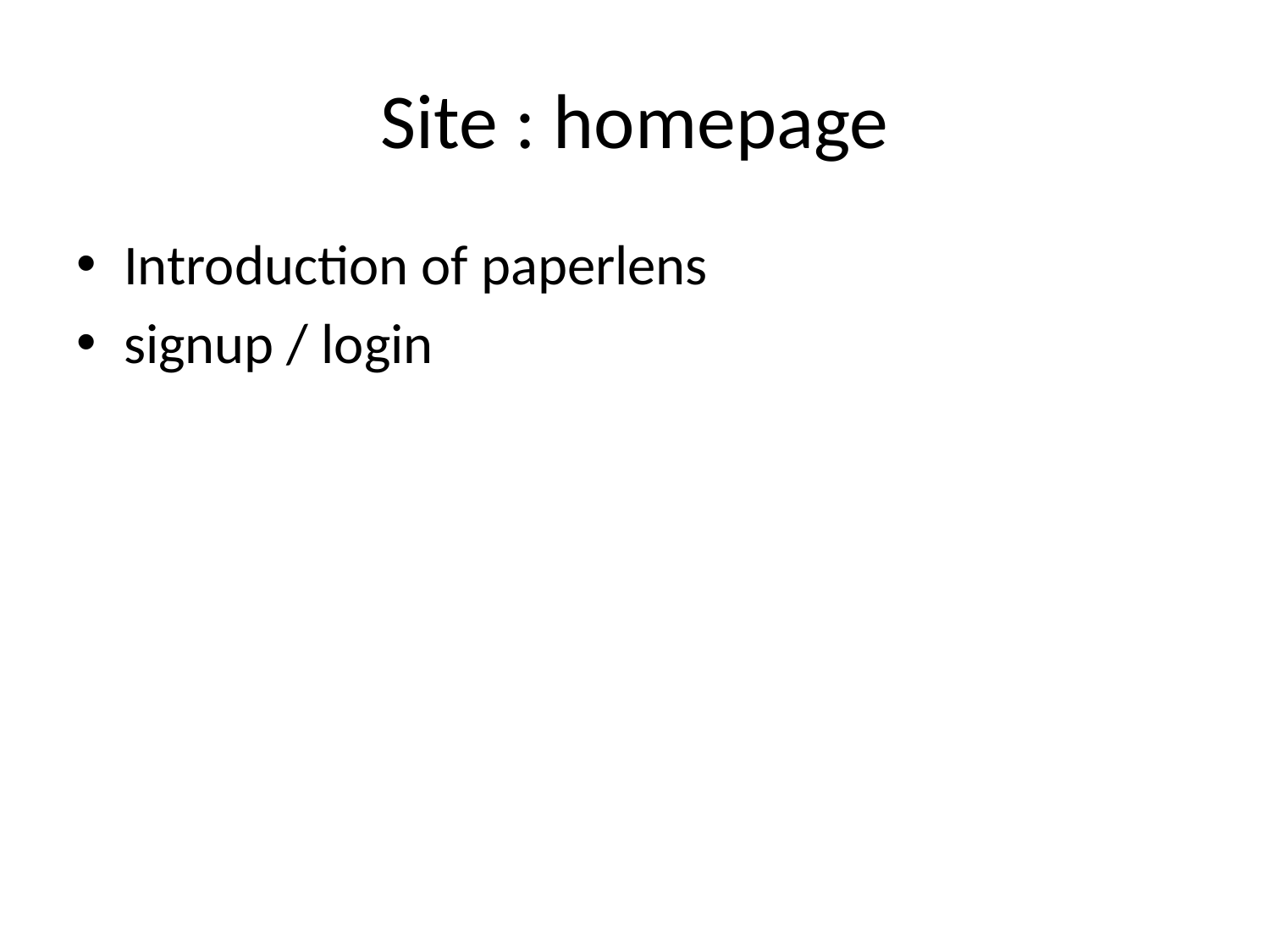

# Site : homepage
Introduction of paperlens
signup / login